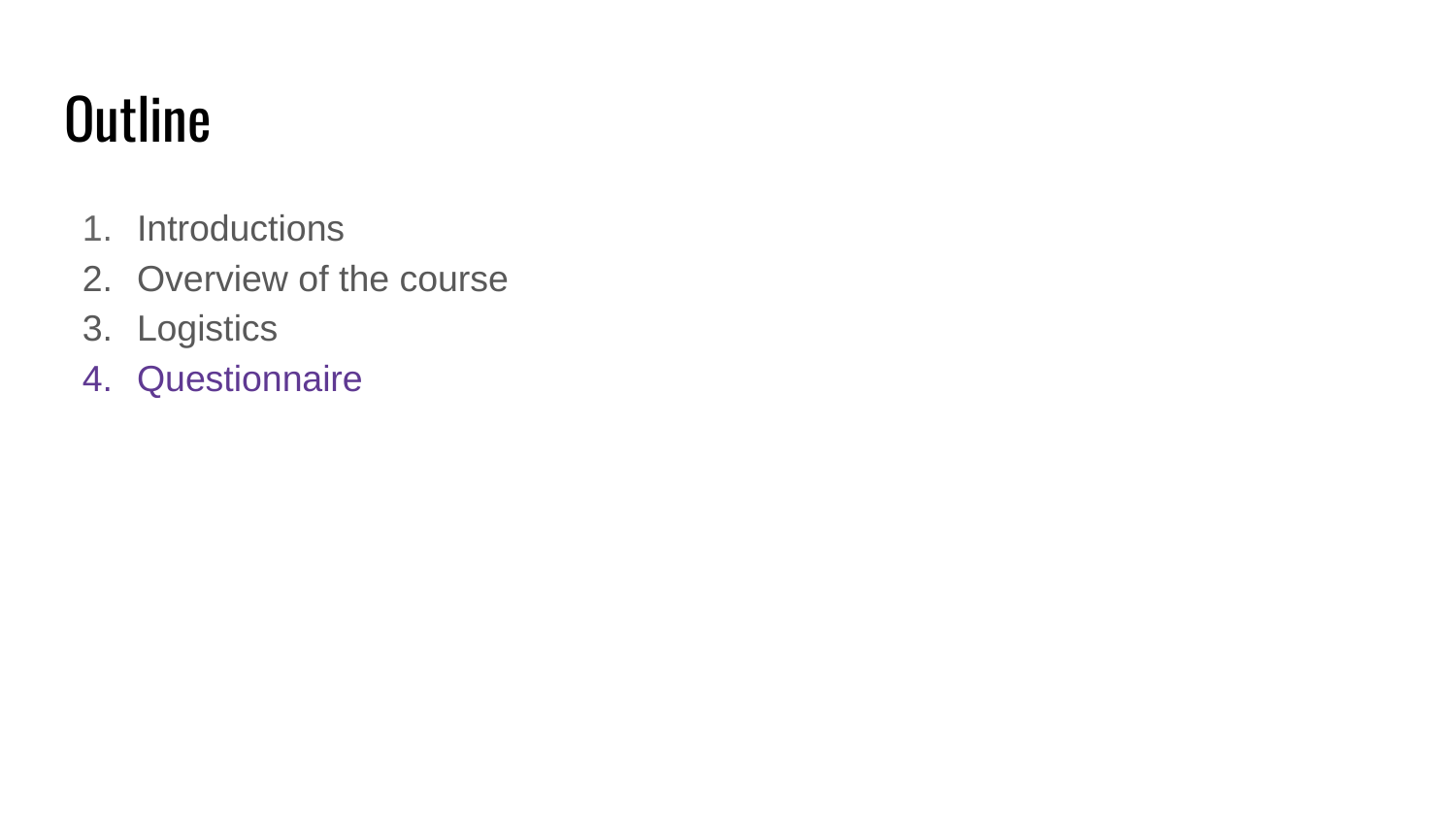

# Outline
Introductions
Overview of the course
Logistics
Questionnaire